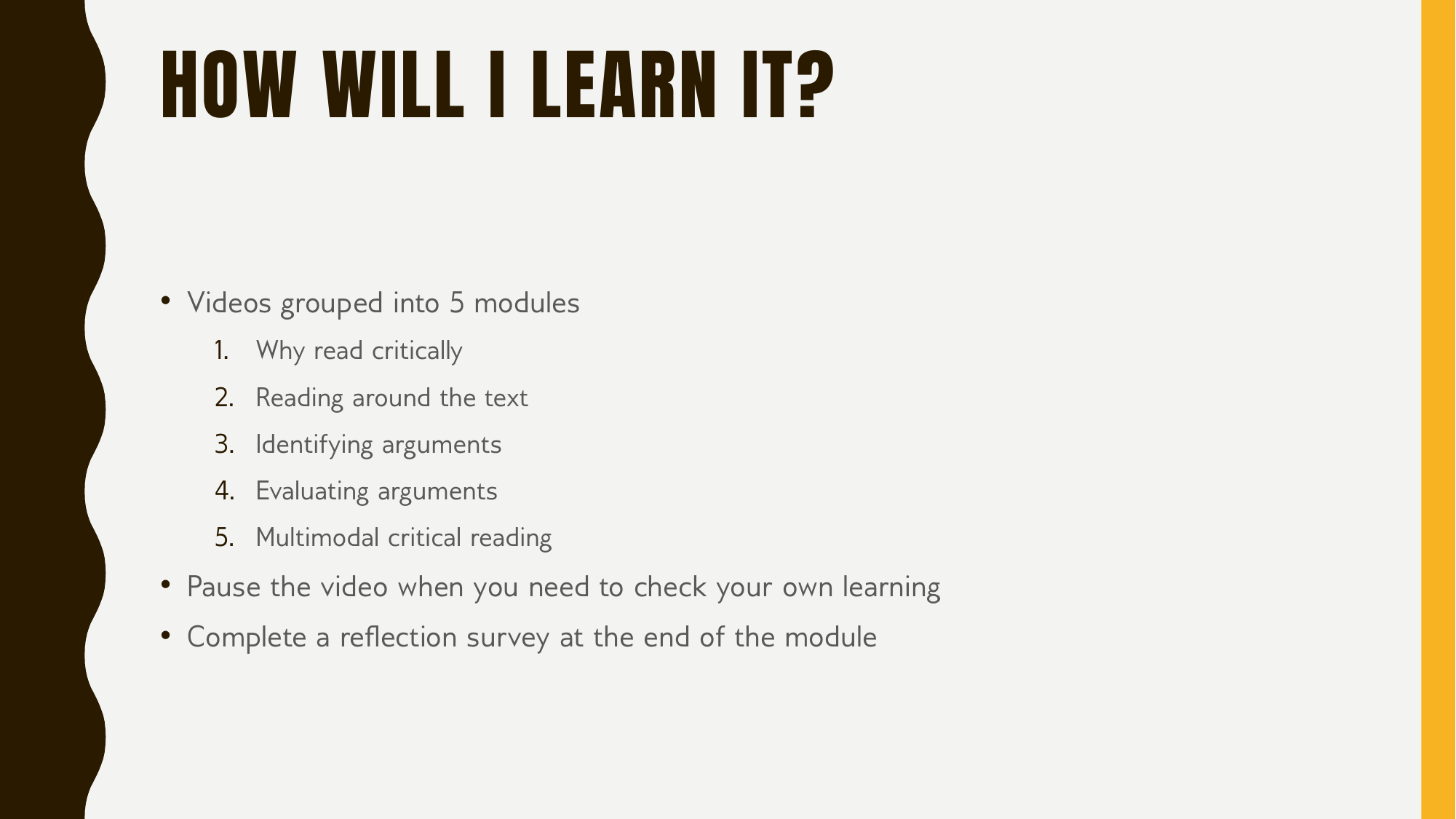

# How will I learn it?
Videos grouped into 5 modules
Why read critically
Reading around the text
Identifying arguments
Evaluating arguments
Multimodal critical reading
Pause the video when you need to check your own learning
Complete a reflection survey at the end of the module